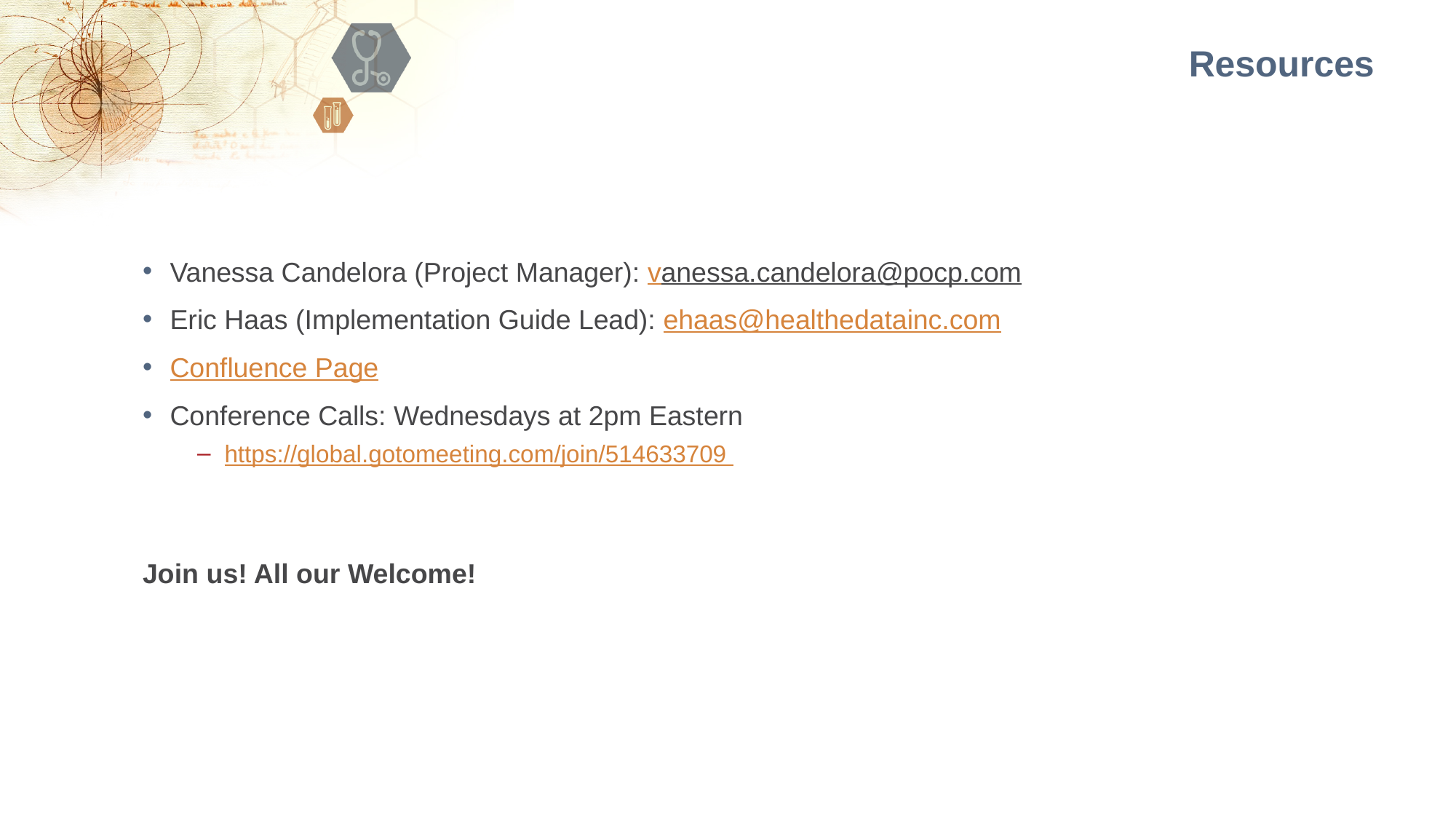

Resources
Vanessa Candelora (Project Manager): vanessa.candelora@pocp.com
Eric Haas (Implementation Guide Lead): ehaas@healthedatainc.com
Confluence Page
Conference Calls: Wednesdays at 2pm Eastern
https://global.gotomeeting.com/join/514633709

Join us! All our Welcome!